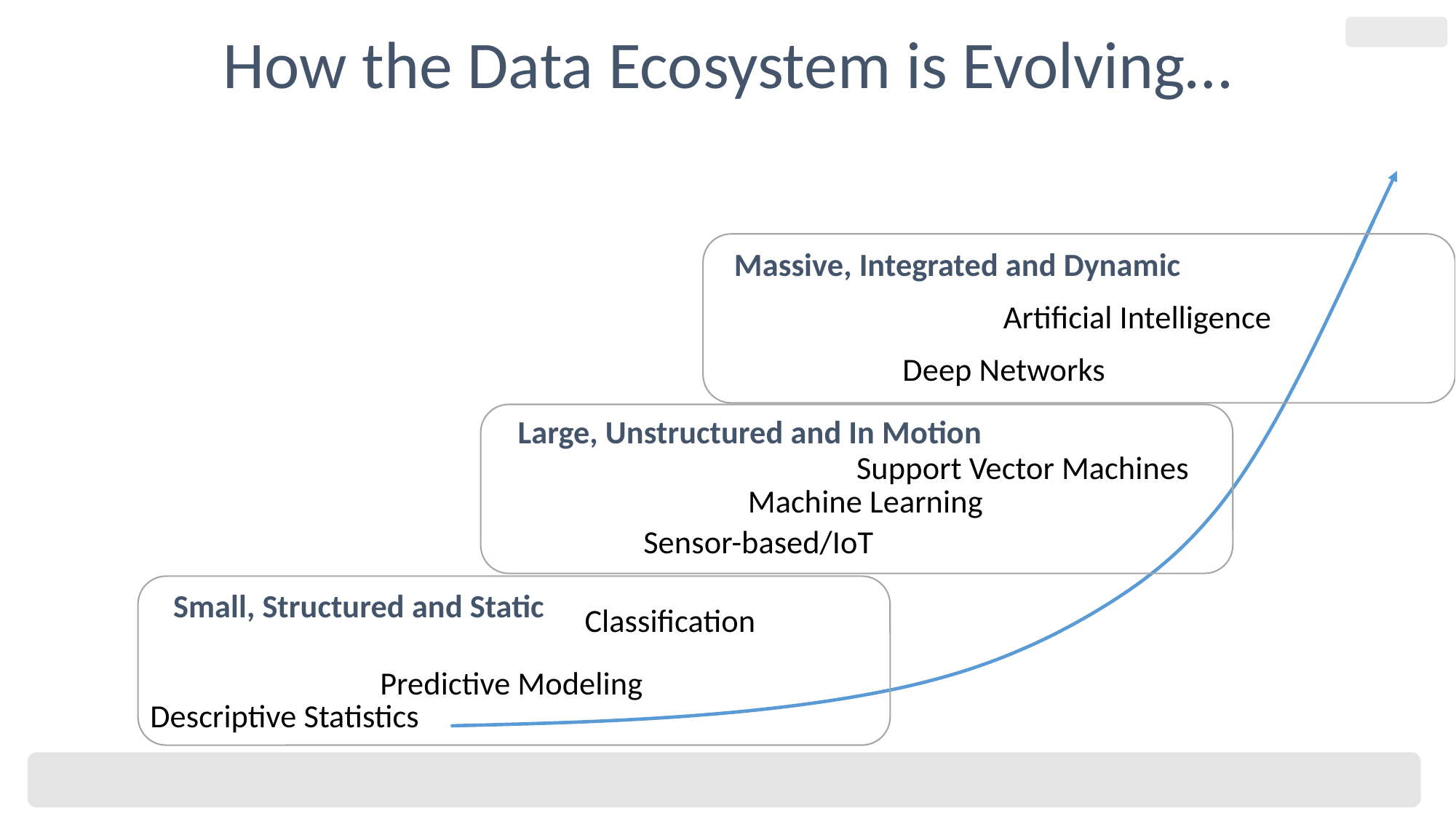

# How the Data Ecosystem is Evolving…

### Chart

| Category | Series 1 |
|---|---|
|  | 2.0 |
|  | 4.0 |
|  | 8.0 |
|  | 16.0 |
|  | 32.0 |
|  | 64.0 |
|  | 128.0 |
|  | 256.0 |
Massive, Integrated and Dynamic
Artificial Intelligence
Deep Networks

Large, Unstructured and In Motion
Support Vector Machines
Machine Learning
Sensor-based/IoT

Small, Structured and Static
Classification
Predictive Modeling
Descriptive Statistics